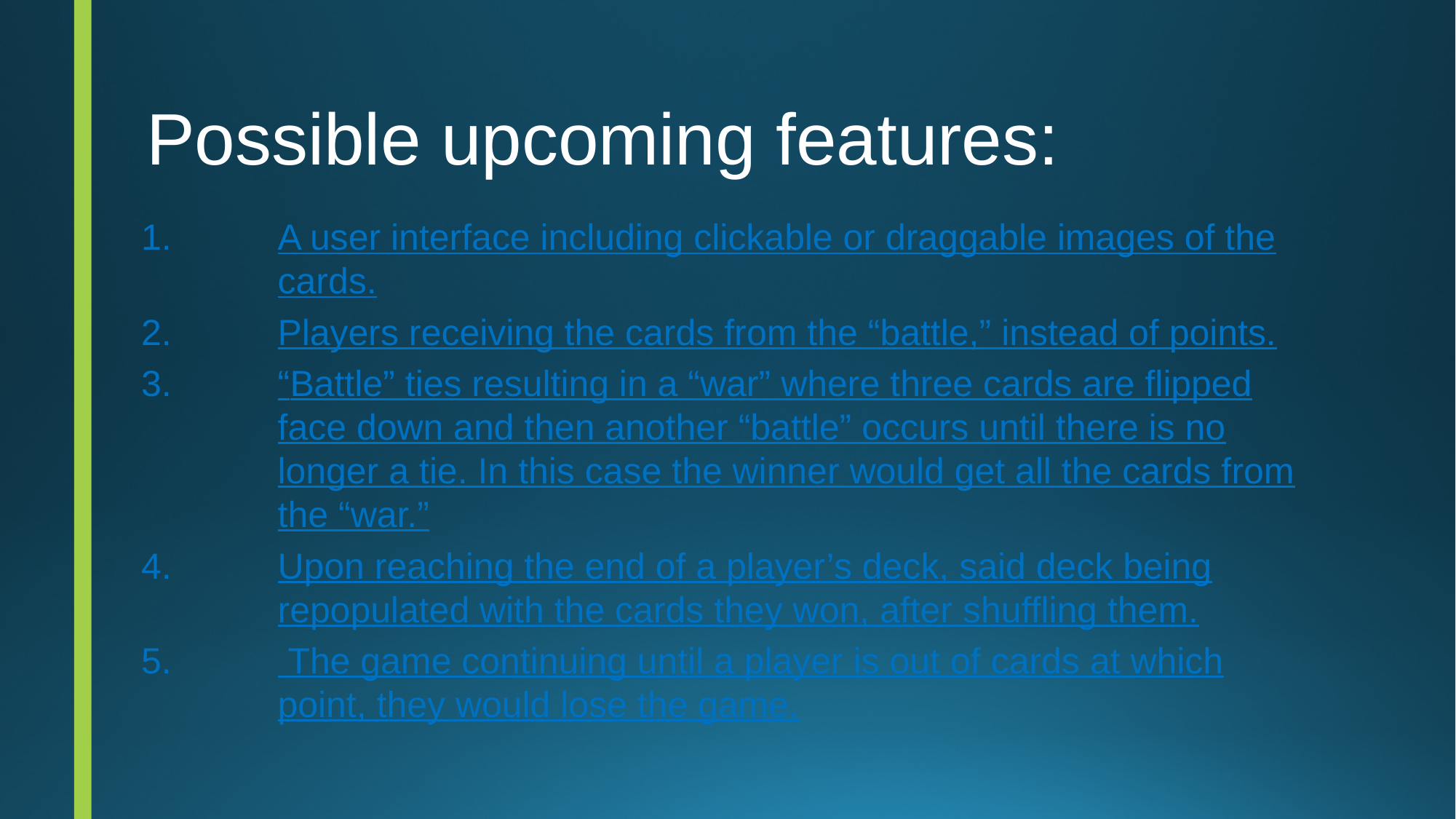

# Possible upcoming features:
A user interface including clickable or draggable images of the cards.
Players receiving the cards from the “battle,” instead of points.
“Battle” ties resulting in a “war” where three cards are flipped face down and then another “battle” occurs until there is no longer a tie. In this case the winner would get all the cards from the “war.”
Upon reaching the end of a player’s deck, said deck being repopulated with the cards they won, after shuffling them.
 The game continuing until a player is out of cards at which point, they would lose the game.